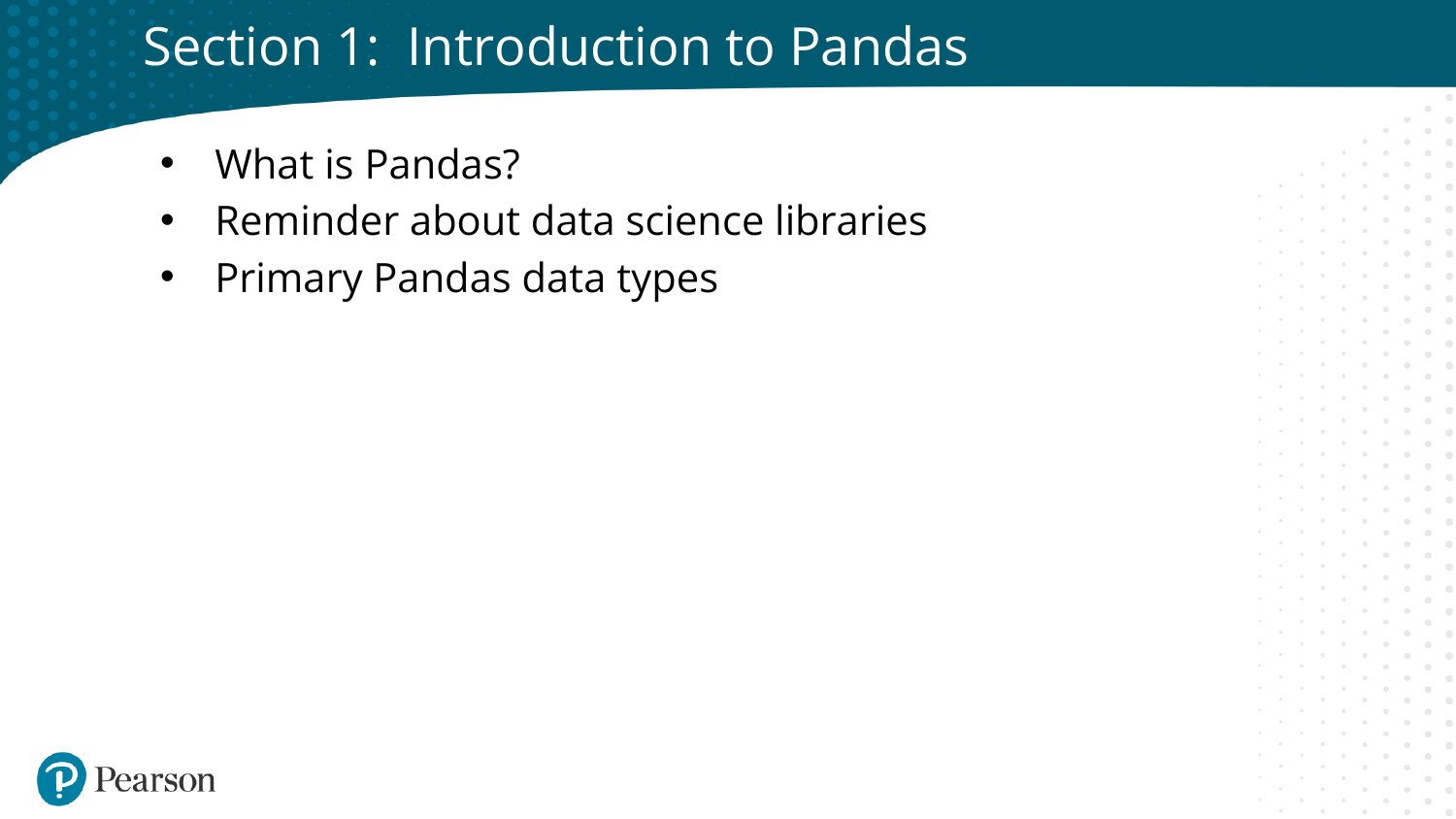

# Section 1:  Introduction to Pandas
What is Pandas?
Reminder about data science libraries
Primary Pandas data types